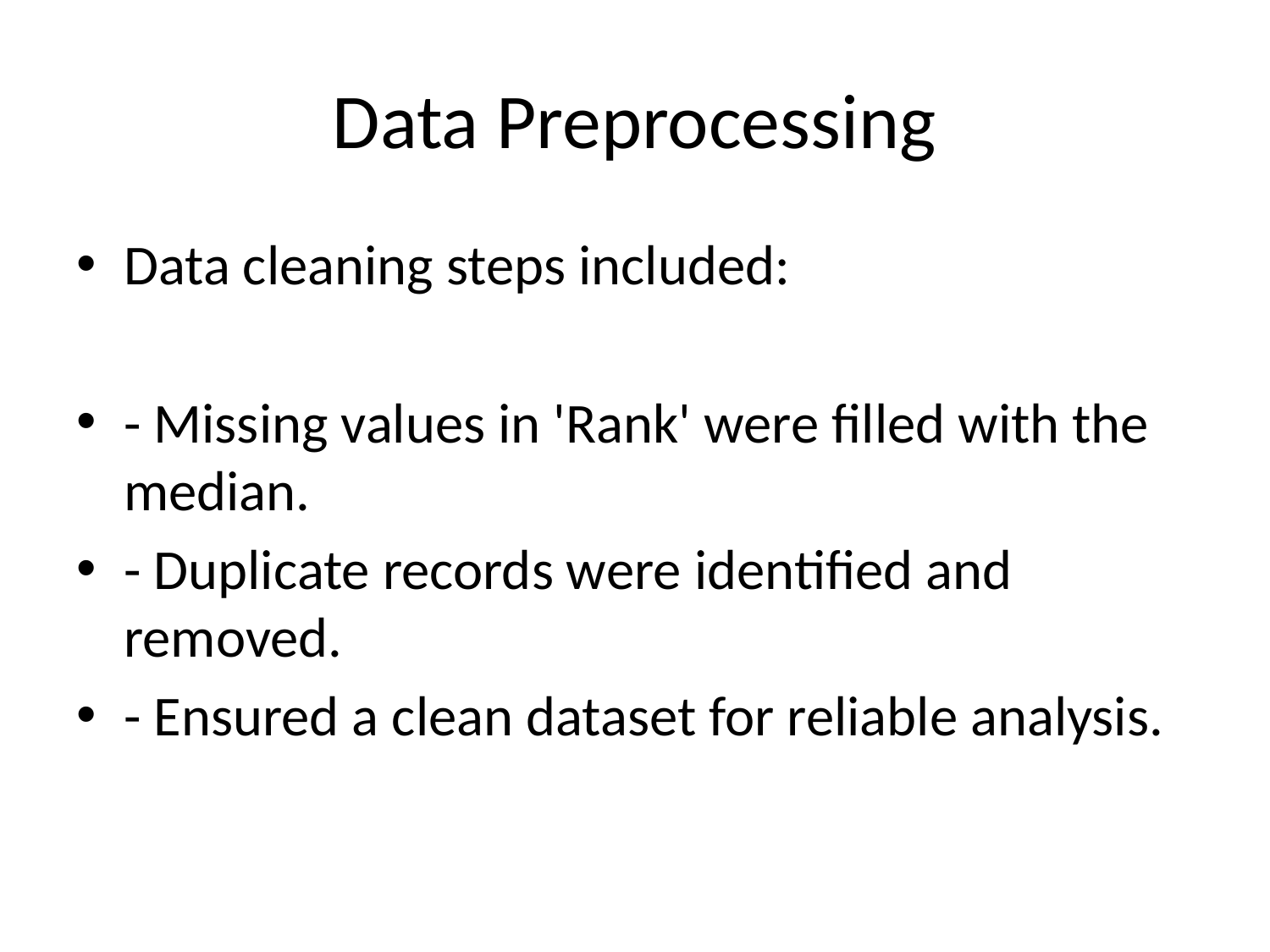

# Data Preprocessing
Data cleaning steps included:

- Missing values in 'Rank' were filled with the median.
- Duplicate records were identified and removed.
- Ensured a clean dataset for reliable analysis.